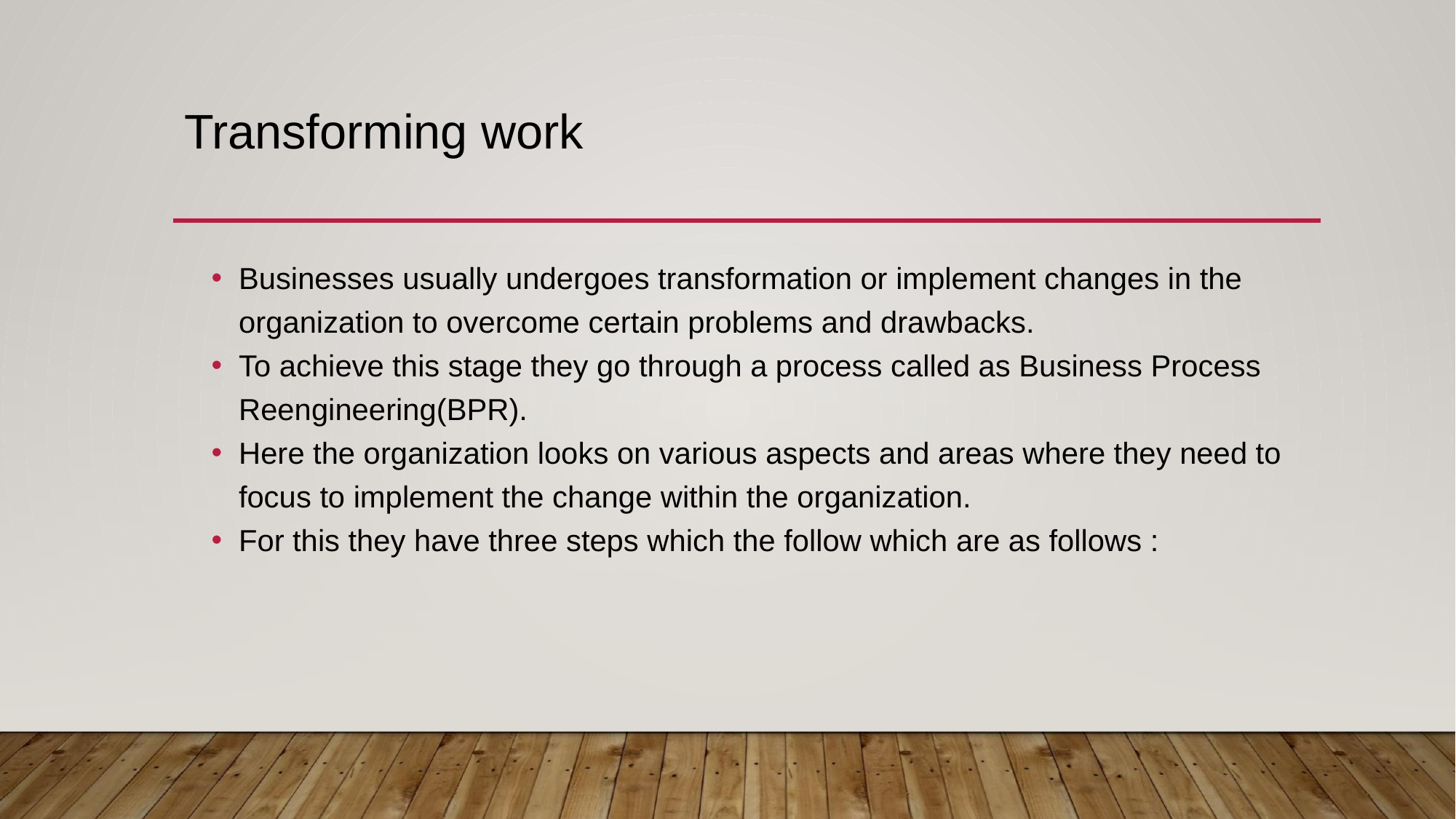

# Transforming work
Businesses usually undergoes transformation or implement changes in the organization to overcome certain problems and drawbacks.
To achieve this stage they go through a process called as Business Process Reengineering(BPR).
Here the organization looks on various aspects and areas where they need to focus to implement the change within the organization.
For this they have three steps which the follow which are as follows :